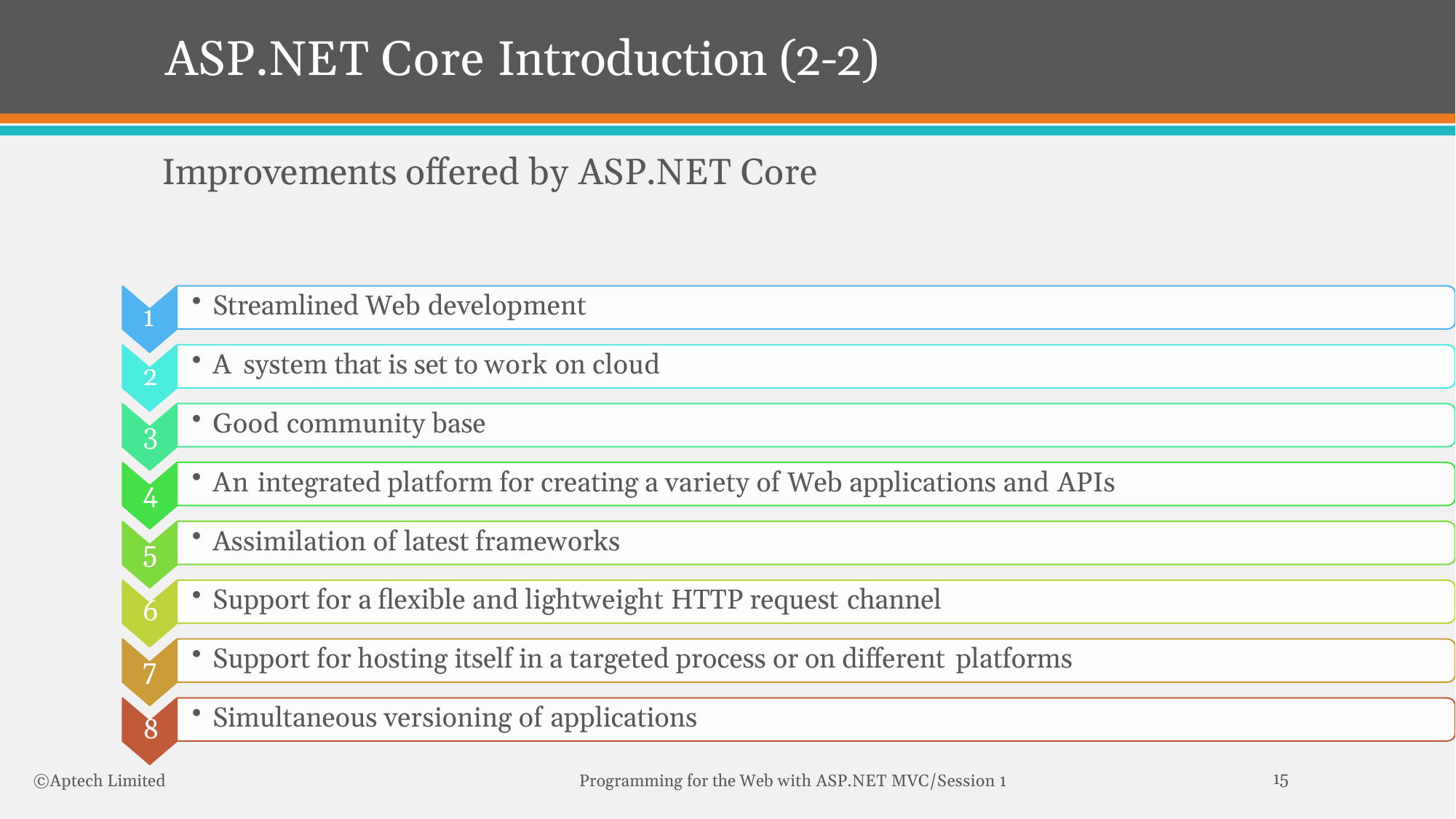

# ASP.NET Core Introduction (2-2)
Improvements offered by ASP.NET Core

Streamlined Web development
A system that is set to work on cloud
Good community base
An integrated platform for creating a variety of Web applications and APIs
Assimilation of latest frameworks
Support for a flexible and lightweight HTTP request channel
Support for hosting itself in a targeted process or on different platforms
Simultaneous versioning of applications
1
2
3
4
5
6
7
8

15
© Aptech Limited
Programming for the Web with ASP.NET MVC/Session 1